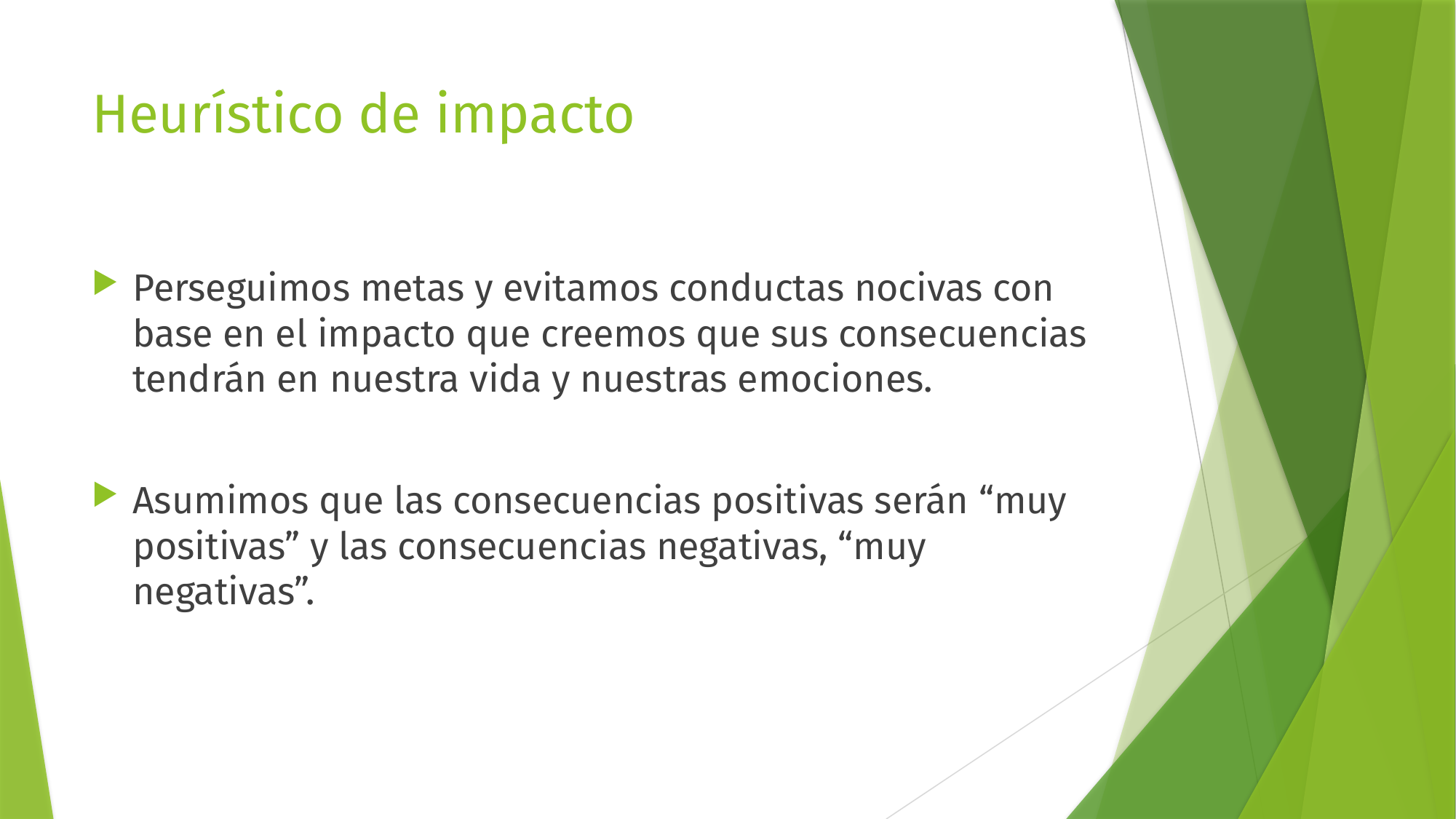

# Heurístico de impacto
Perseguimos metas y evitamos conductas nocivas con base en el impacto que creemos que sus consecuencias tendrán en nuestra vida y nuestras emociones.

Asumimos que las consecuencias positivas serán “muy positivas” y las consecuencias negativas, “muy negativas”.